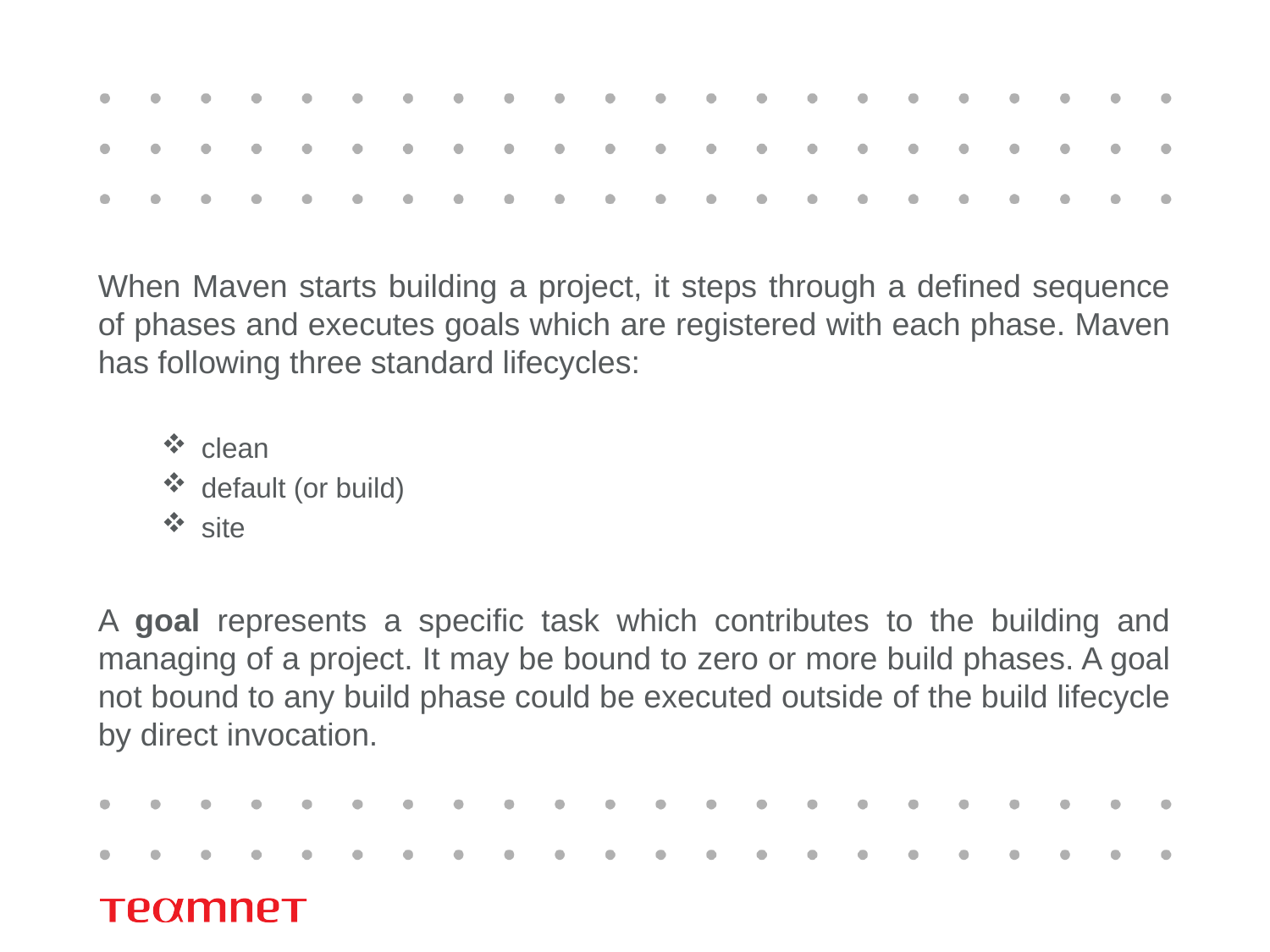

When Maven starts building a project, it steps through a defined sequence of phases and executes goals which are registered with each phase. Maven has following three standard lifecycles:

clean
default (or build)
site

A goal represents a specific task which contributes to the building and managing of a project. It may be bound to zero or more build phases. A goal not bound to any build phase could be executed outside of the build lifecycle by direct invocation.